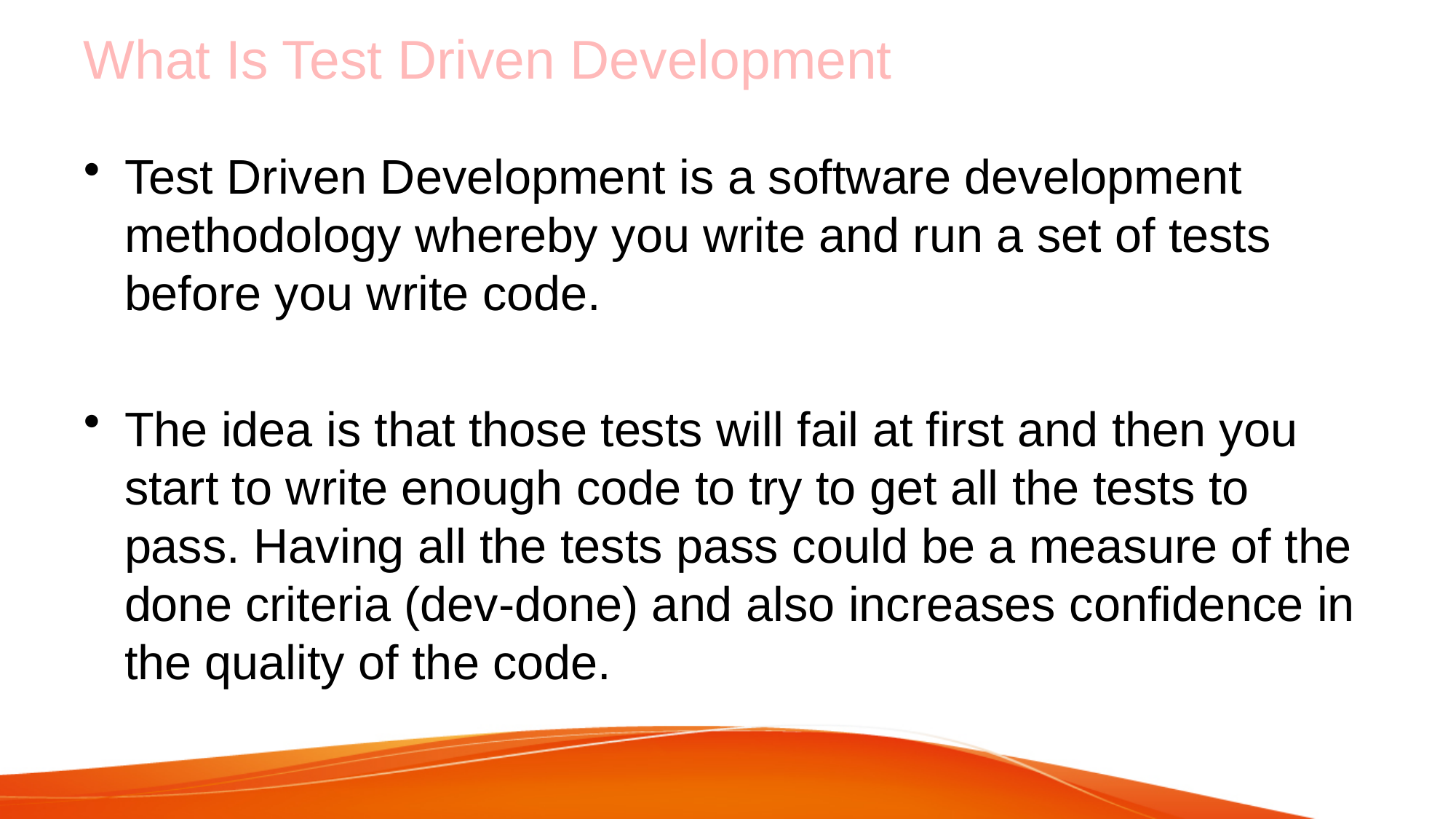

# What Is Test Driven Development
Test Driven Development is a software development methodology whereby you write and run a set of tests before you write code.

The idea is that those tests will fail at first and then you start to write enough code to try to get all the tests to pass. Having all the tests pass could be a measure of the done criteria (dev-done) and also increases confidence in the quality of the code.